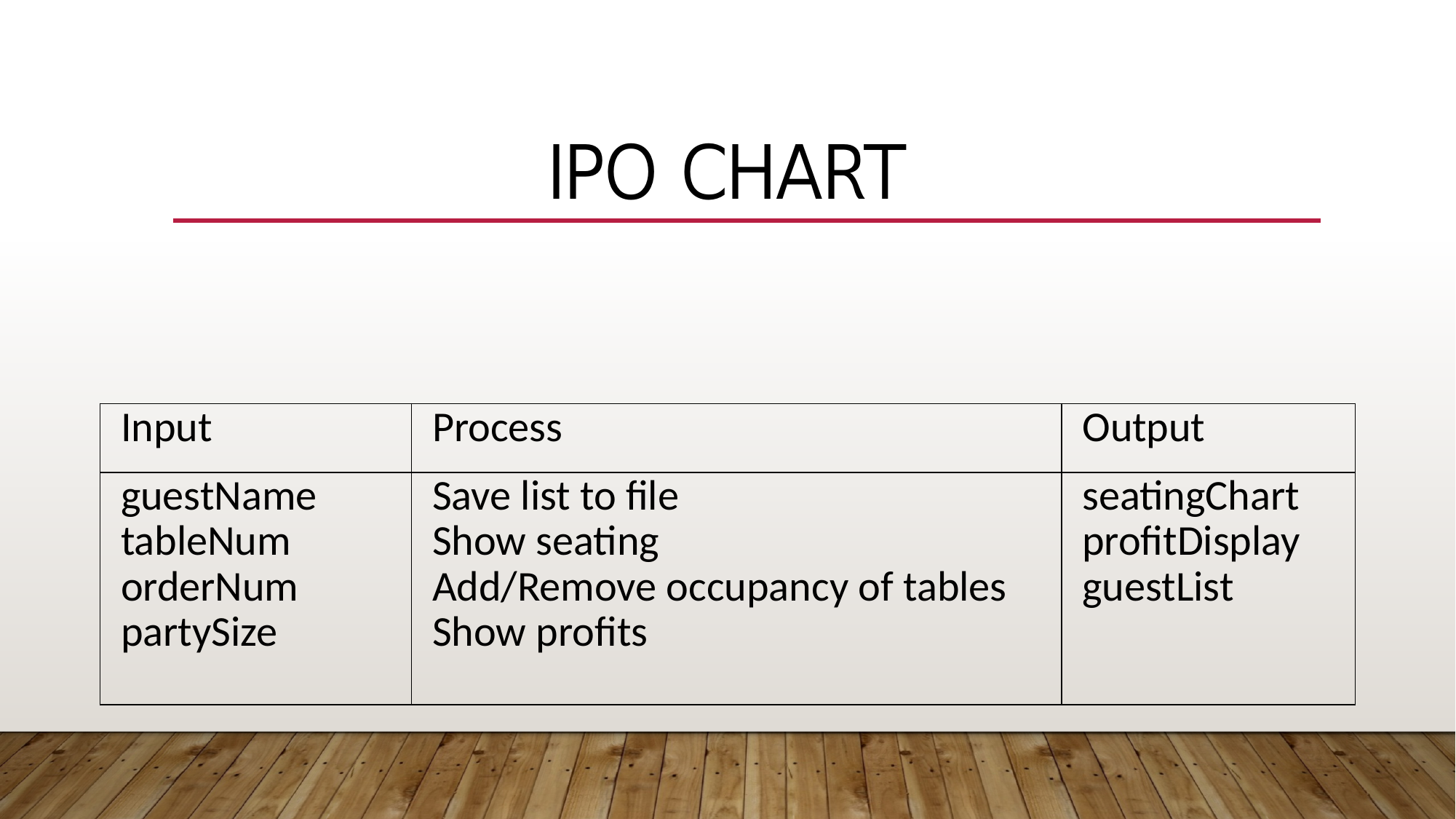

# IPO Chart
| Input | Process | Output |
| --- | --- | --- |
| guestName tableNum orderNum partySize | Save list to file Show seating Add/Remove occupancy of tables Show profits | seatingChart profitDisplay guestList |